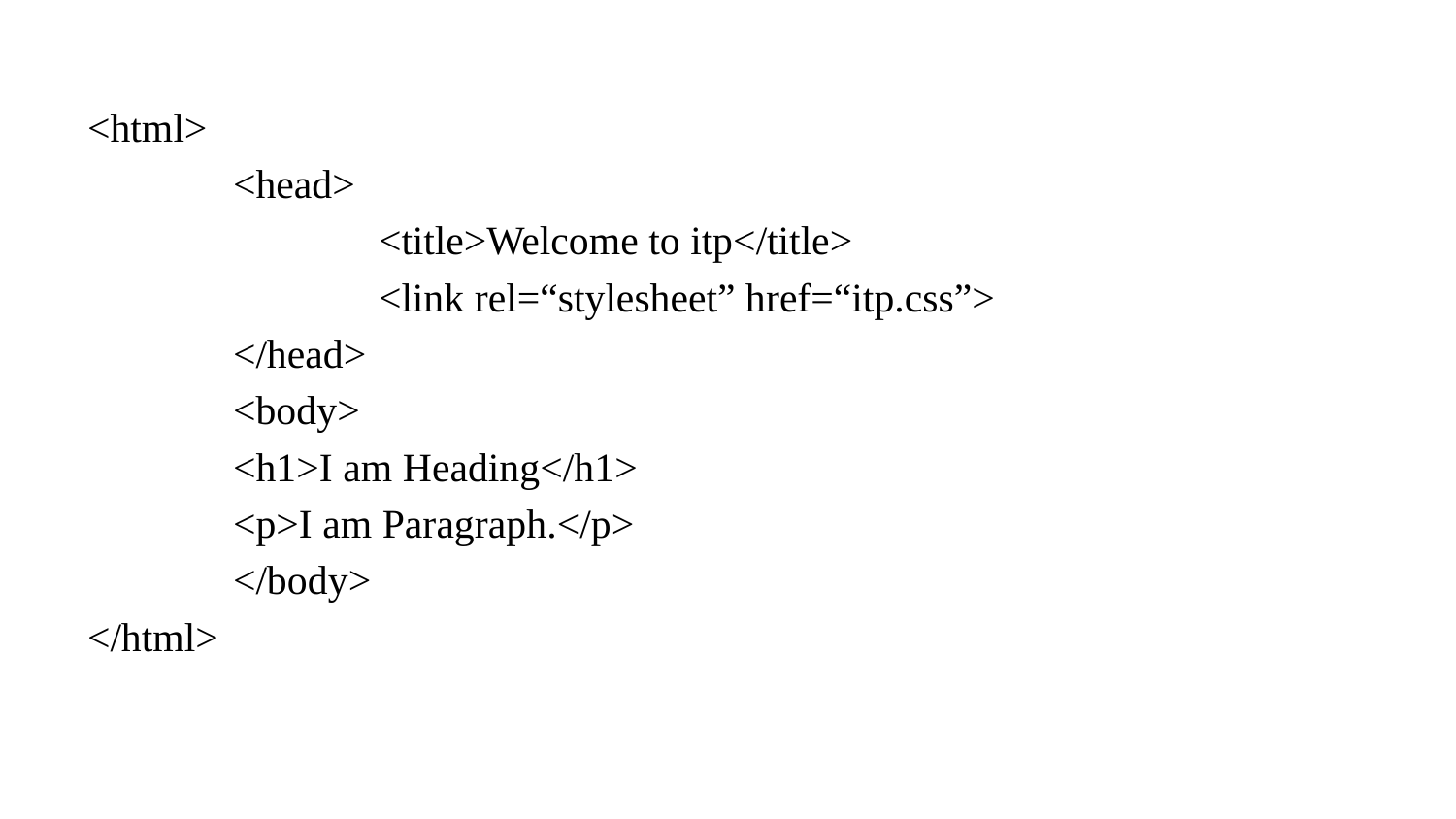

<html>
	<head>
		<title>Welcome to itp</title>
		<link rel=“stylesheet” href=“itp.css”>
	</head>
	<body>
	<h1>I am Heading</h1>
	<p>I am Paragraph.</p>
	</body>
</html>